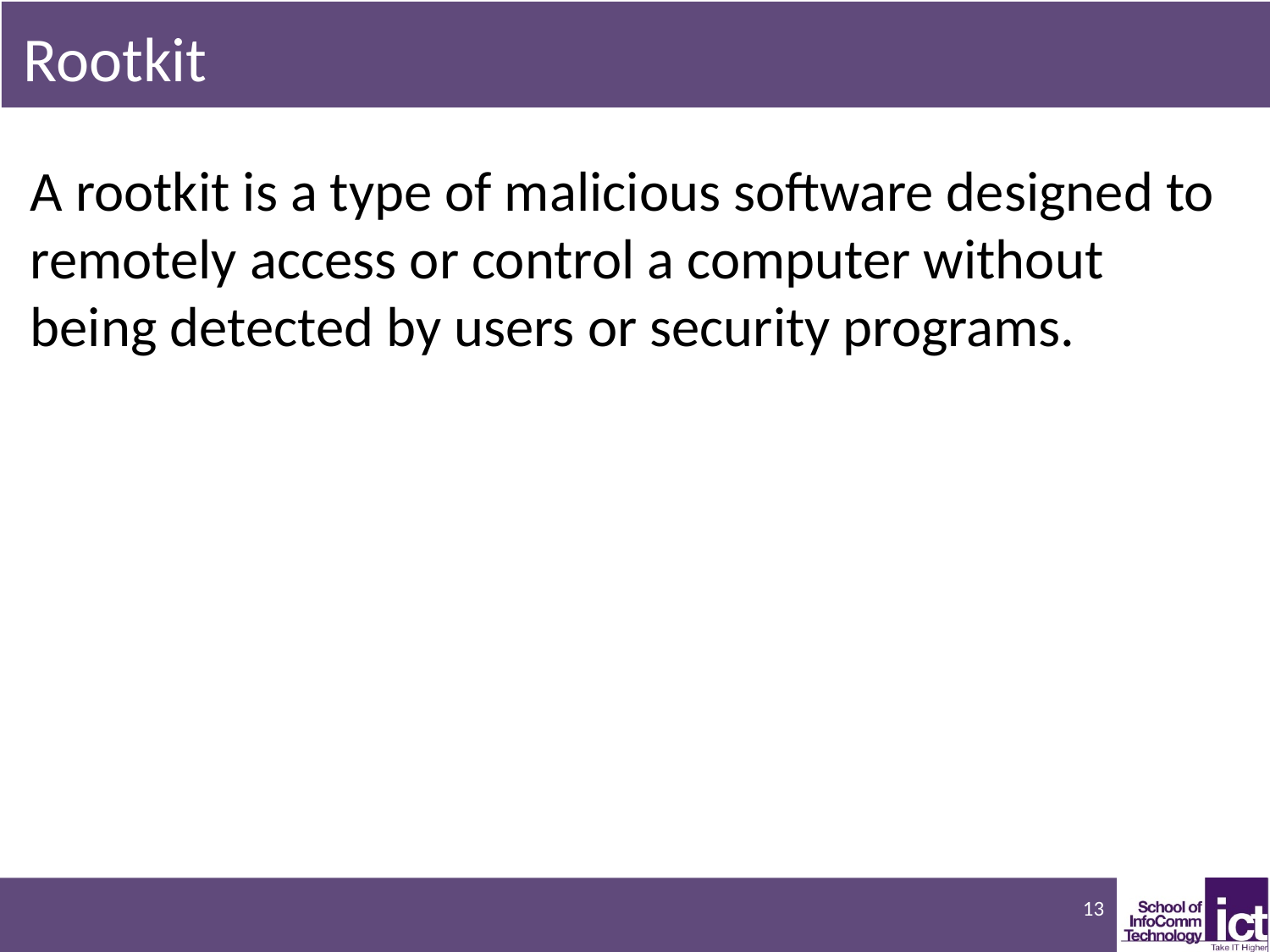

# Rootkit
A rootkit is a type of malicious software designed to remotely access or control a computer without being detected by users or security programs.
13